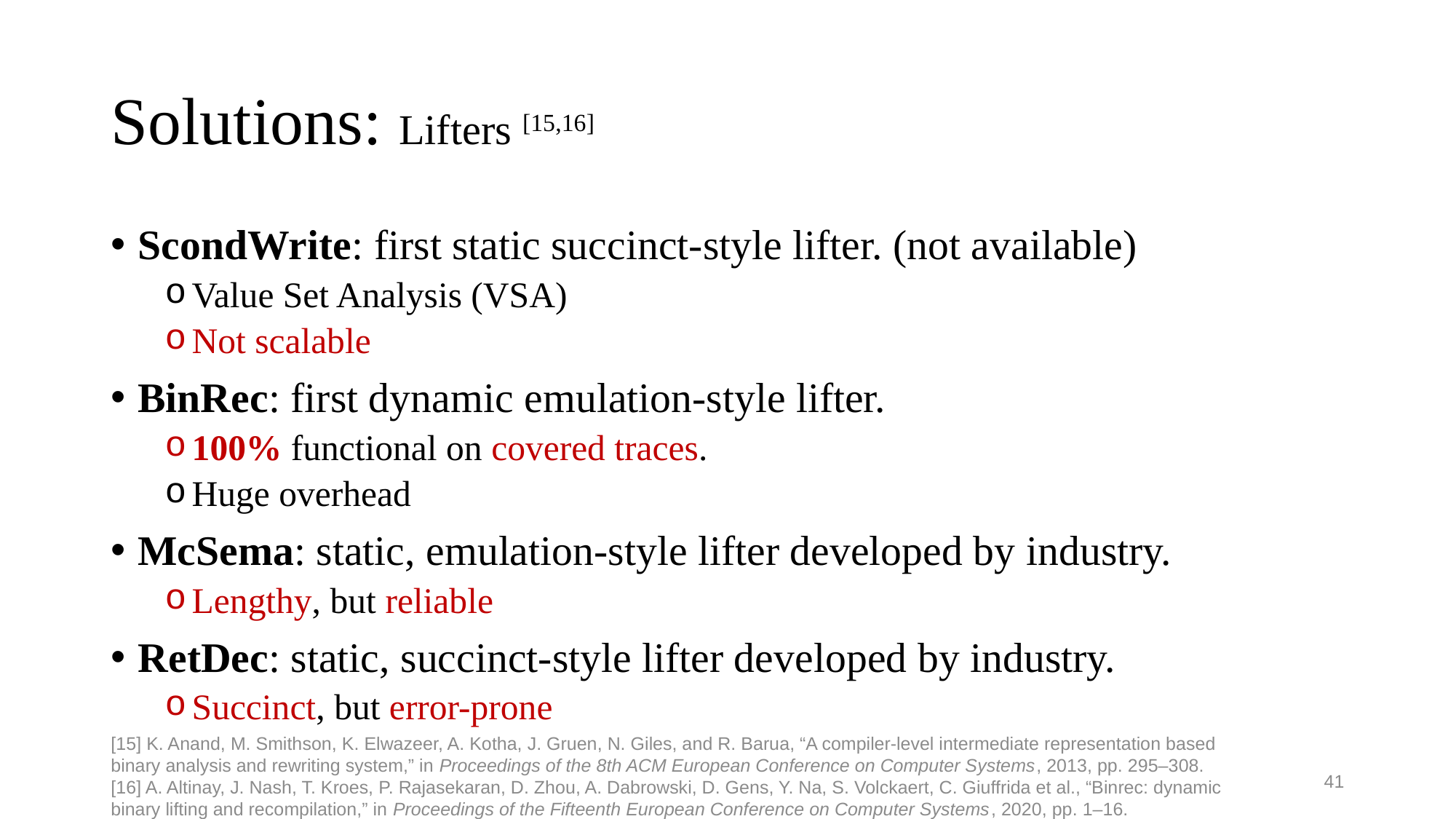

# Solutions: Lifters [15,16]
ScondWrite: first static succinct-style lifter. (not available)
Value Set Analysis (VSA)
Not scalable
BinRec: first dynamic emulation-style lifter.
100% functional on covered traces.
Huge overhead
McSema: static, emulation-style lifter developed by industry.
Lengthy, but reliable
RetDec: static, succinct-style lifter developed by industry.
Succinct, but error-prone

[15] K. Anand, M. Smithson, K. Elwazeer, A. Kotha, J. Gruen, N. Giles, and R. Barua, “A compiler-level intermediate representation based binary analysis and rewriting system,” in Proceedings of the 8th ACM European Conference on Computer Systems, 2013, pp. 295–308.
[16] A. Altinay, J. Nash, T. Kroes, P. Rajasekaran, D. Zhou, A. Dabrowski, D. Gens, Y. Na, S. Volckaert, C. Giuffrida et al., “Binrec: dynamic binary lifting and recompilation,” in Proceedings of the Fifteenth European Conference on Computer Systems, 2020, pp. 1–16.
41